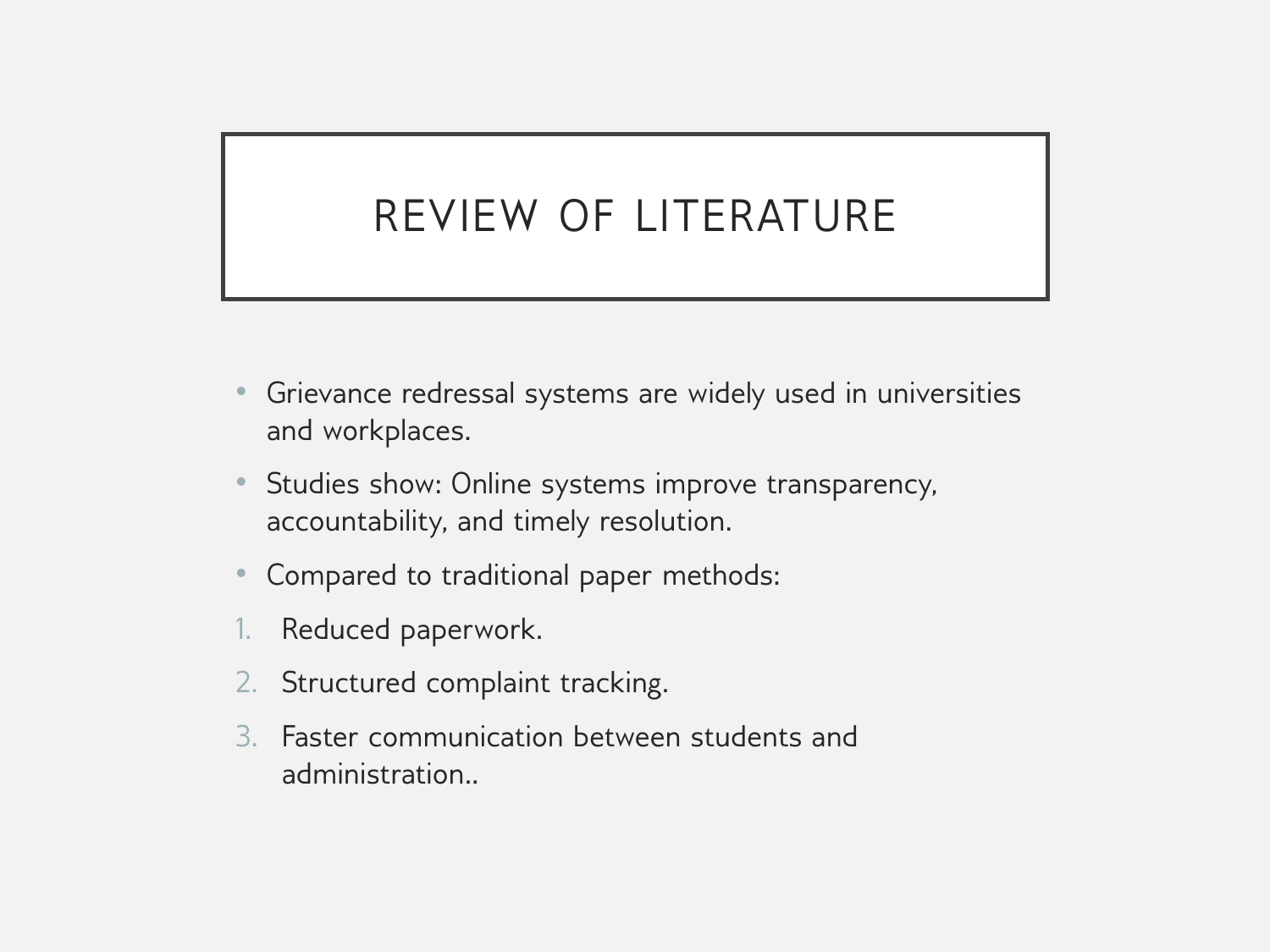

# Review of Literature
Grievance redressal systems are widely used in universities and workplaces.
Studies show: Online systems improve transparency, accountability, and timely resolution.
Compared to traditional paper methods:
Reduced paperwork.
Structured complaint tracking.
Faster communication between students and administration..